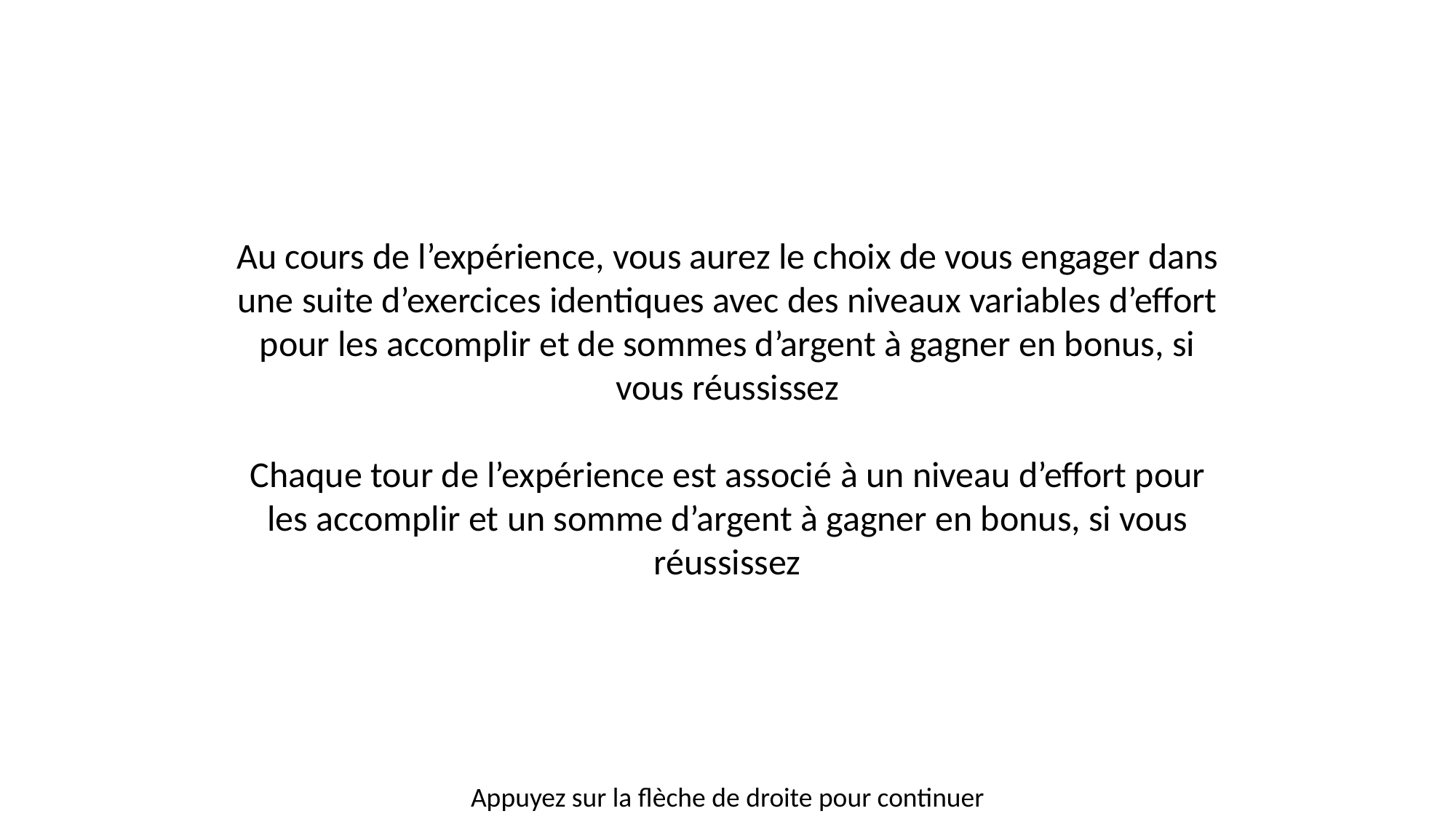

Au cours de l’expérience, vous aurez le choix de vous engager dans une suite d’exercices identiques avec des niveaux variables d’effort pour les accomplir et de sommes d’argent à gagner en bonus, si vous réussissez

Chaque tour de l’expérience est associé à un niveau d’effort pour les accomplir et un somme d’argent à gagner en bonus, si vous réussissez
Appuyez sur la flèche de droite pour continuer